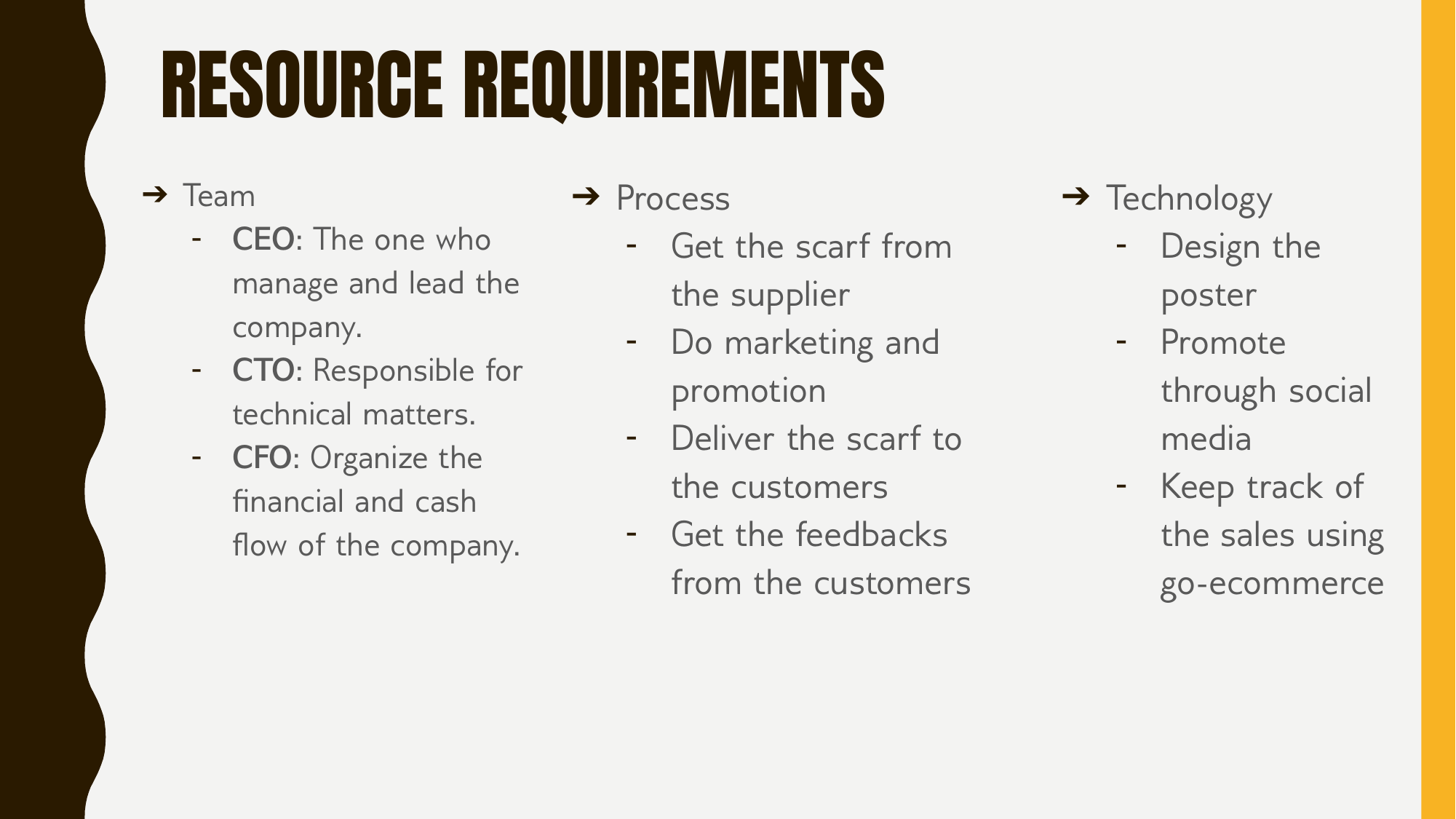

# RESOURCE REQUIREMENTS
Team
CEO: The one who manage and lead the company.
CTO: Responsible for technical matters.
CFO: Organize the financial and cash flow of the company.
Process
Get the scarf from the supplier
Do marketing and promotion
Deliver the scarf to the customers
Get the feedbacks from the customers

Technology
Design the poster
Promote through social media
Keep track of the sales using go-ecommerce